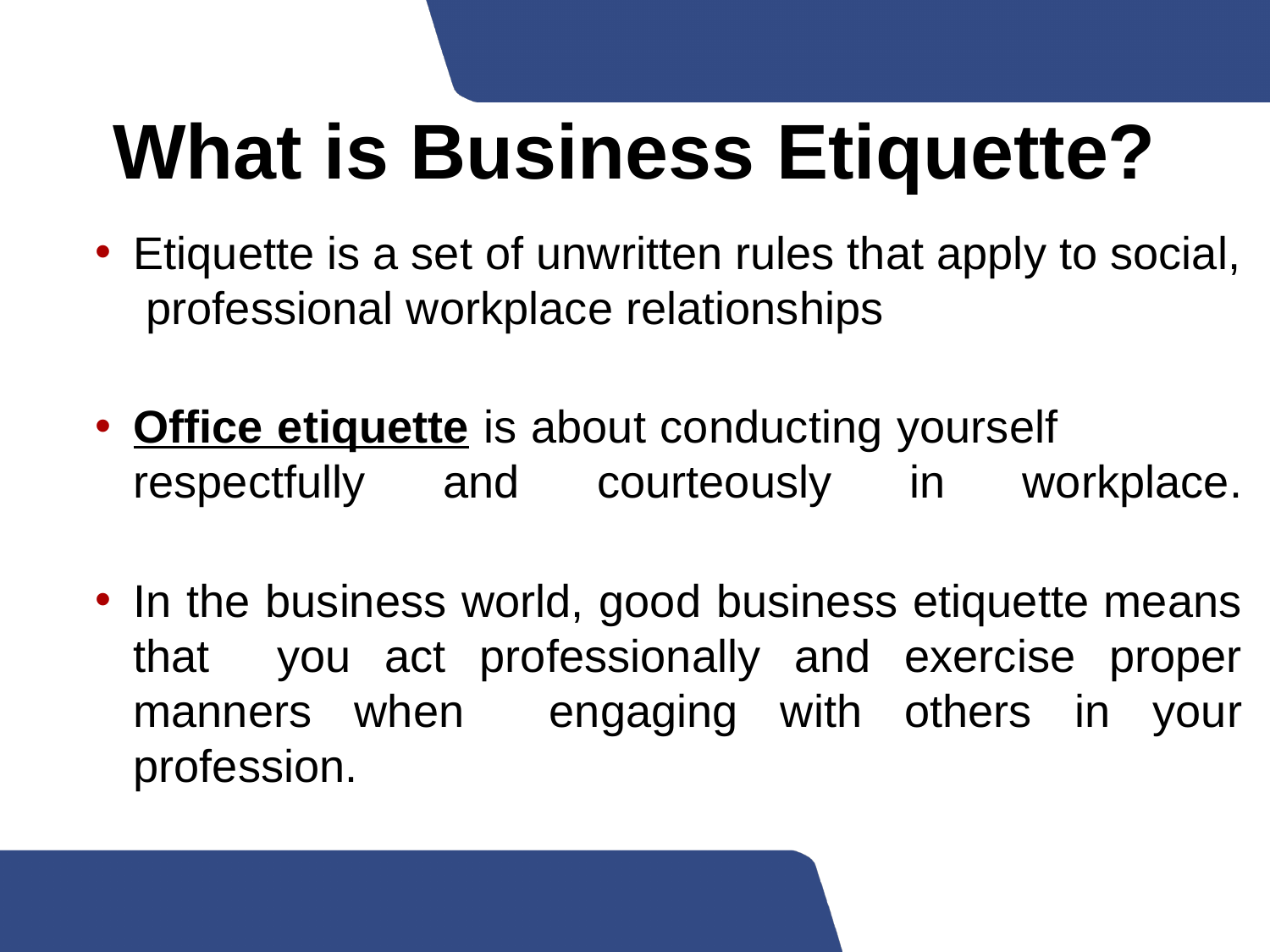

# What is Business Etiquette?
Etiquette is a set of unwritten rules that apply to social,  professional workplace relationships
Office etiquette is about conducting yourself              respectfully and courteously in workplace.
In the business world, good business etiquette means that  you act professionally and exercise proper manners when  engaging with others in your profession.